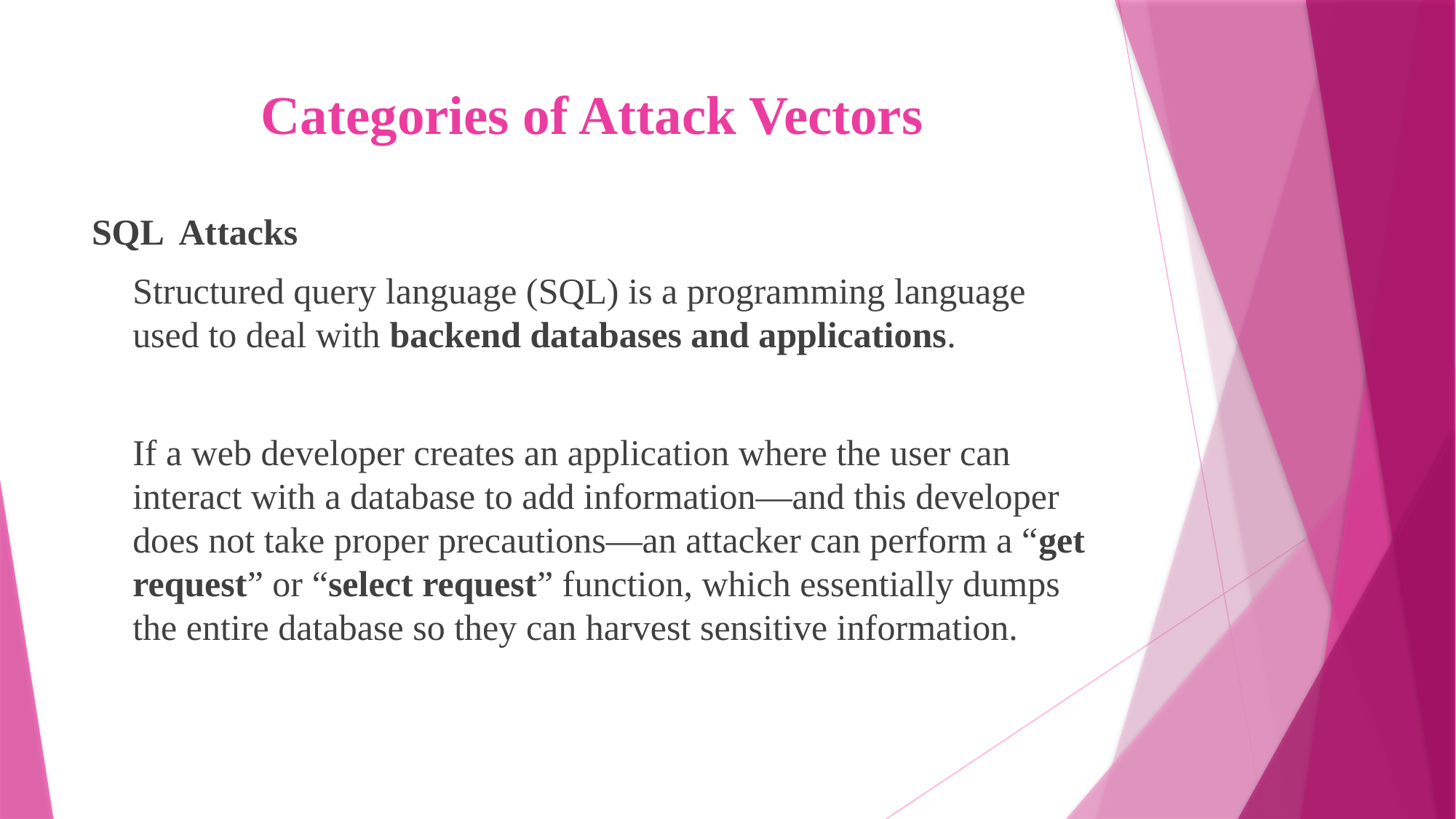

# Categories of Attack Vectors
SQL  Attacks
	Structured query language (SQL) is a programming language used to deal with backend databases and applications.

	If a web developer creates an application where the user can interact with a database to add information—and this developer does not take proper precautions—an attacker can perform a “get request” or “select request” function, which essentially dumps the entire database so they can harvest sensitive information.